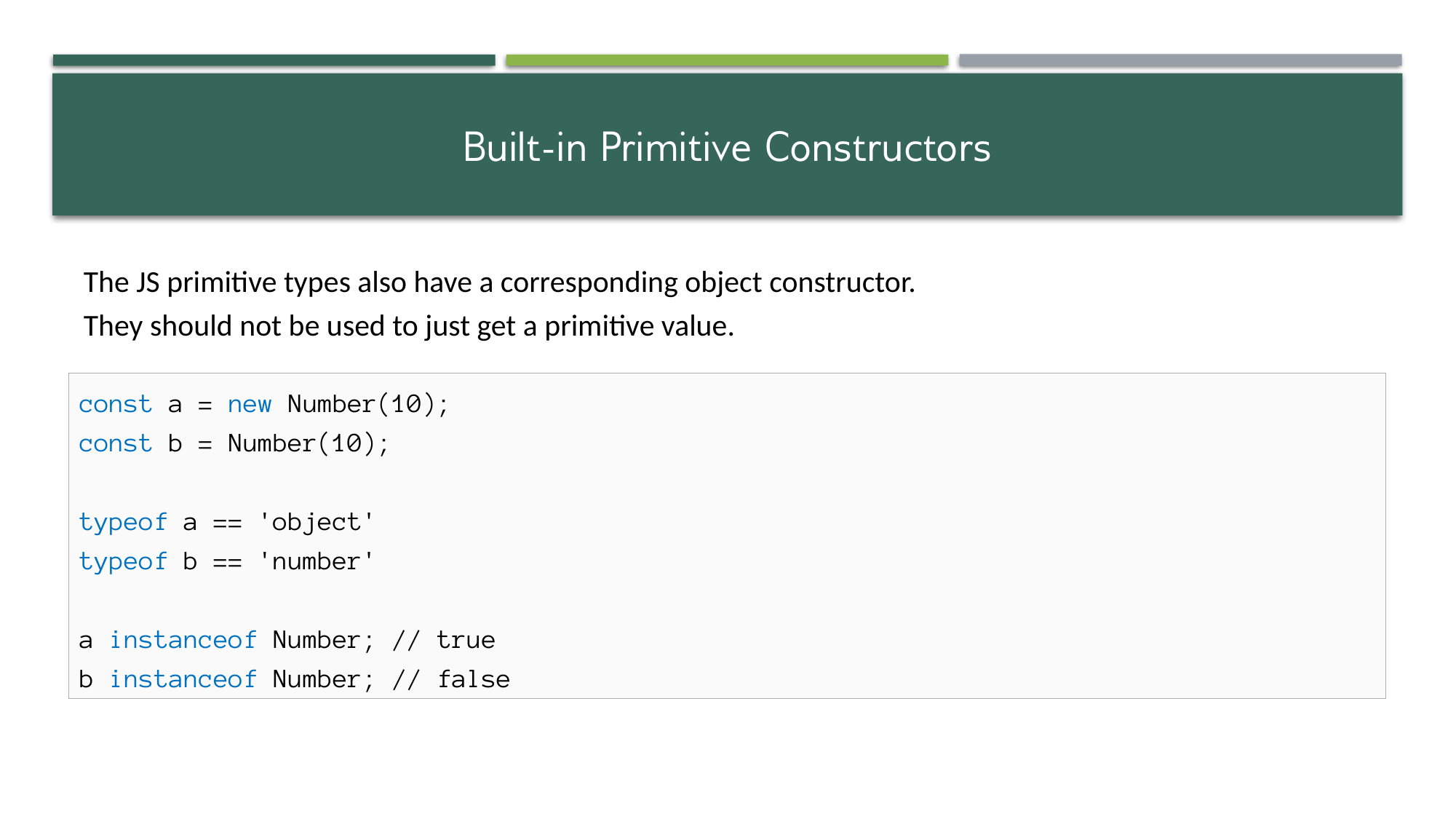

# Built-in Primitive Constructors
The JS primitive types also have a corresponding object constructor.
They should not be used to just get a primitive value.
const a = new Number(10);
const b = Number(10);

typeof a == 'object'
typeof b == 'number'

a instanceof Number; // true
b instanceof Number; // false